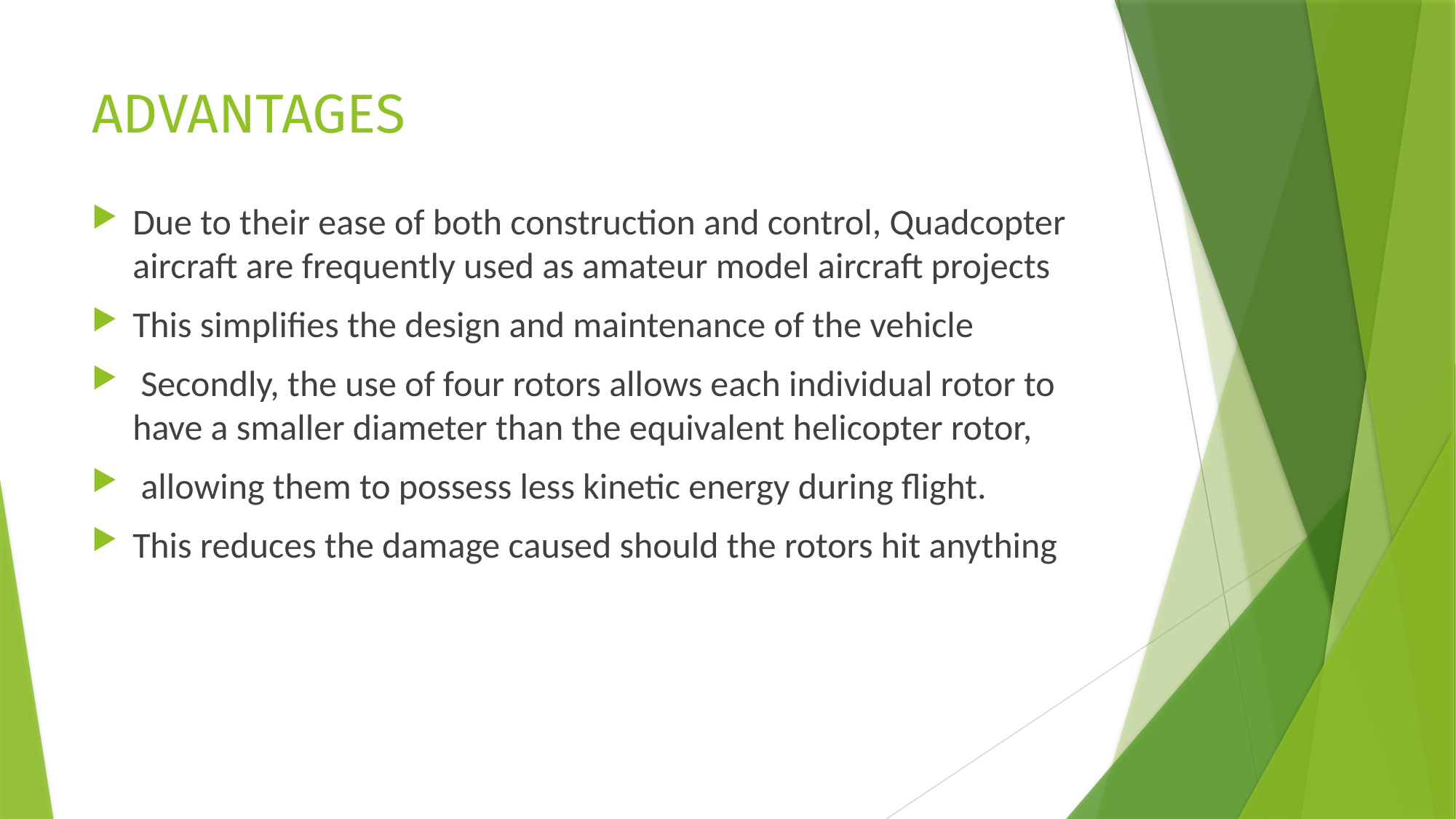

# ADVANTAGES
Due to their ease of both construction and control, Quadcopter aircraft are frequently used as amateur model aircraft projects
This simplifies the design and maintenance of the vehicle
 Secondly, the use of four rotors allows each individual rotor to have a smaller diameter than the equivalent helicopter rotor,
 allowing them to possess less kinetic energy during flight.
This reduces the damage caused should the rotors hit anything